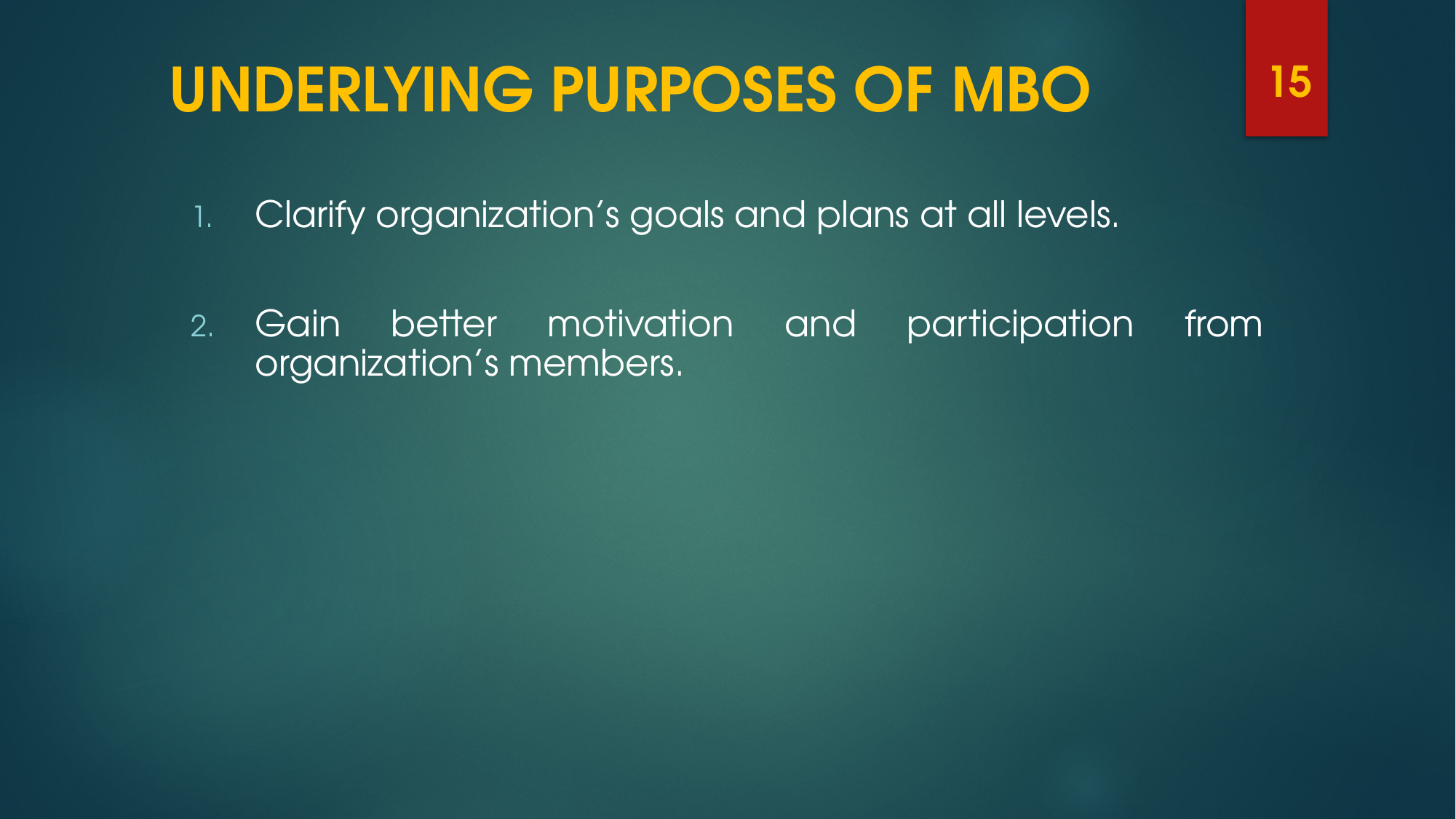

15
# UNDERLYING PURPOSES OF MBO
Clarify organization’s goals and plans at all levels.

Gain better motivation and participation from organization’s members.